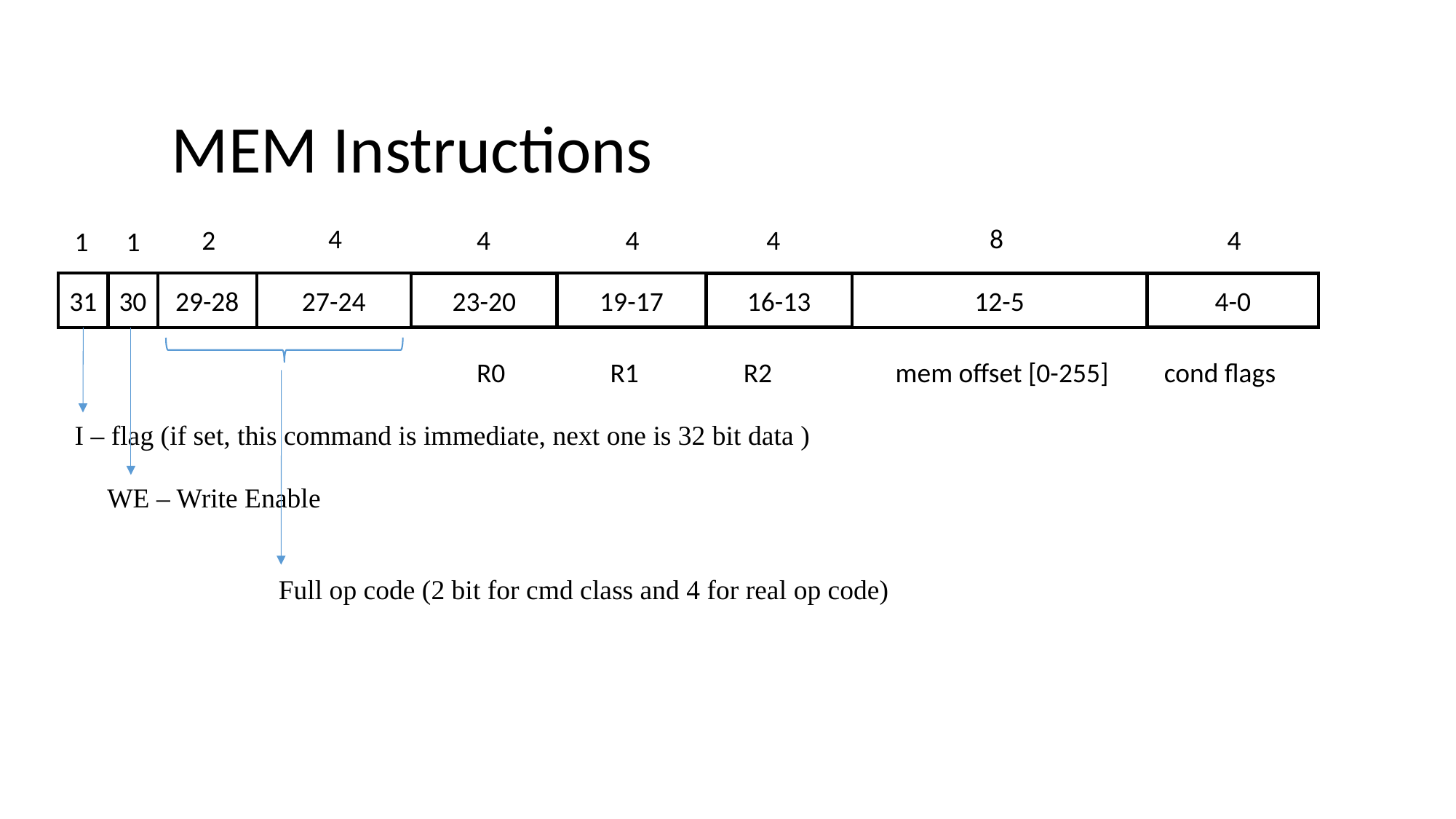

# MEM Instructions
4
8
4
2
4
4
4
1
1

27-24
19-17
31

29-28
30
12-5
23-20
16-13
4-0
R0                 R1                 R2                    mem offset [0-255]         cond flags
I – flag (if set, this command is immediate, next one is 32 bit data )
WE – Write Enable
Full op code (2 bit for cmd class and 4 for real op code)